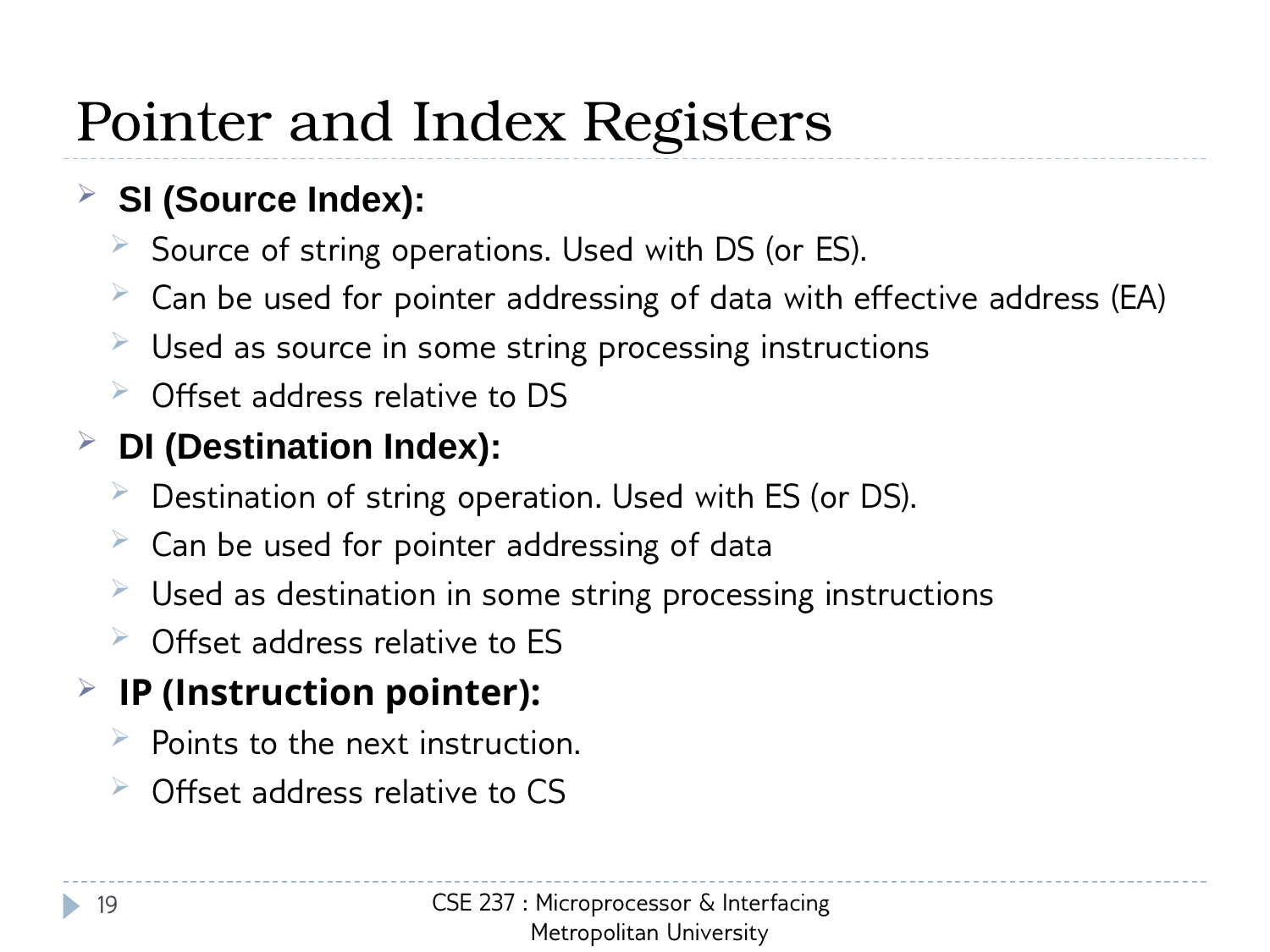

# Pointer and Index Registers
SI (Source Index):
Source of string operations. Used with DS (or ES).
Can be used for pointer addressing of data with effective address (EA)
Used as source in some string processing instructions
Offset address relative to DS
DI (Destination Index):
Destination of string operation. Used with ES (or DS).
Can be used for pointer addressing of data
Used as destination in some string processing instructions
Offset address relative to ES
IP (Instruction pointer):
Points to the next instruction.
Offset address relative to CS

CSE 237 : Microprocessor & Interfacing
    Metropolitan University
19